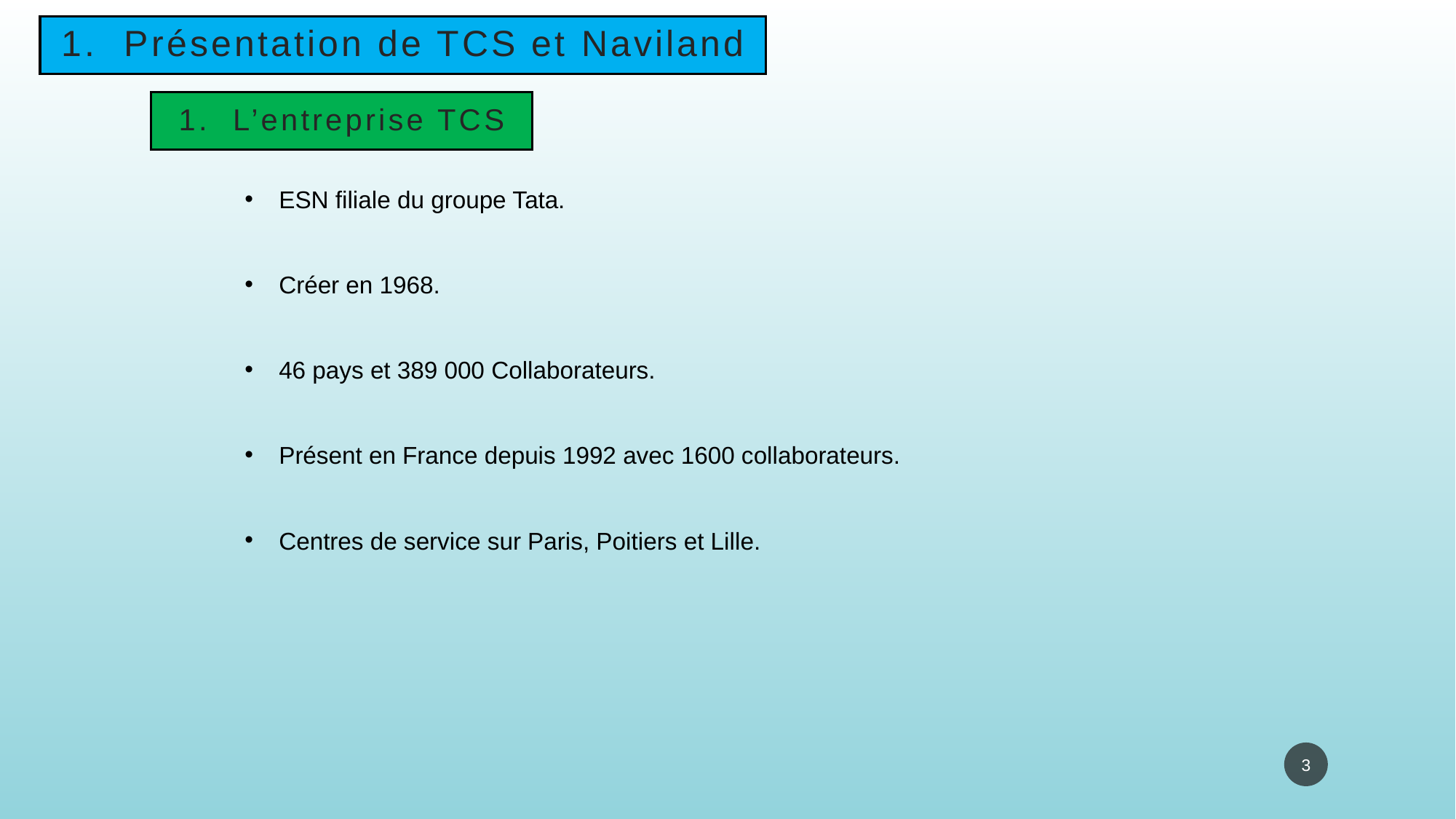

# 1.  Présentation de TCS et Naviland
1.  L’entreprise TCS
ESN filiale du groupe Tata.
Créer en 1968.
46 pays et 389 000 Collaborateurs.
Présent en France depuis 1992 avec 1600 collaborateurs.
Centres de service sur Paris, Poitiers et Lille.

3